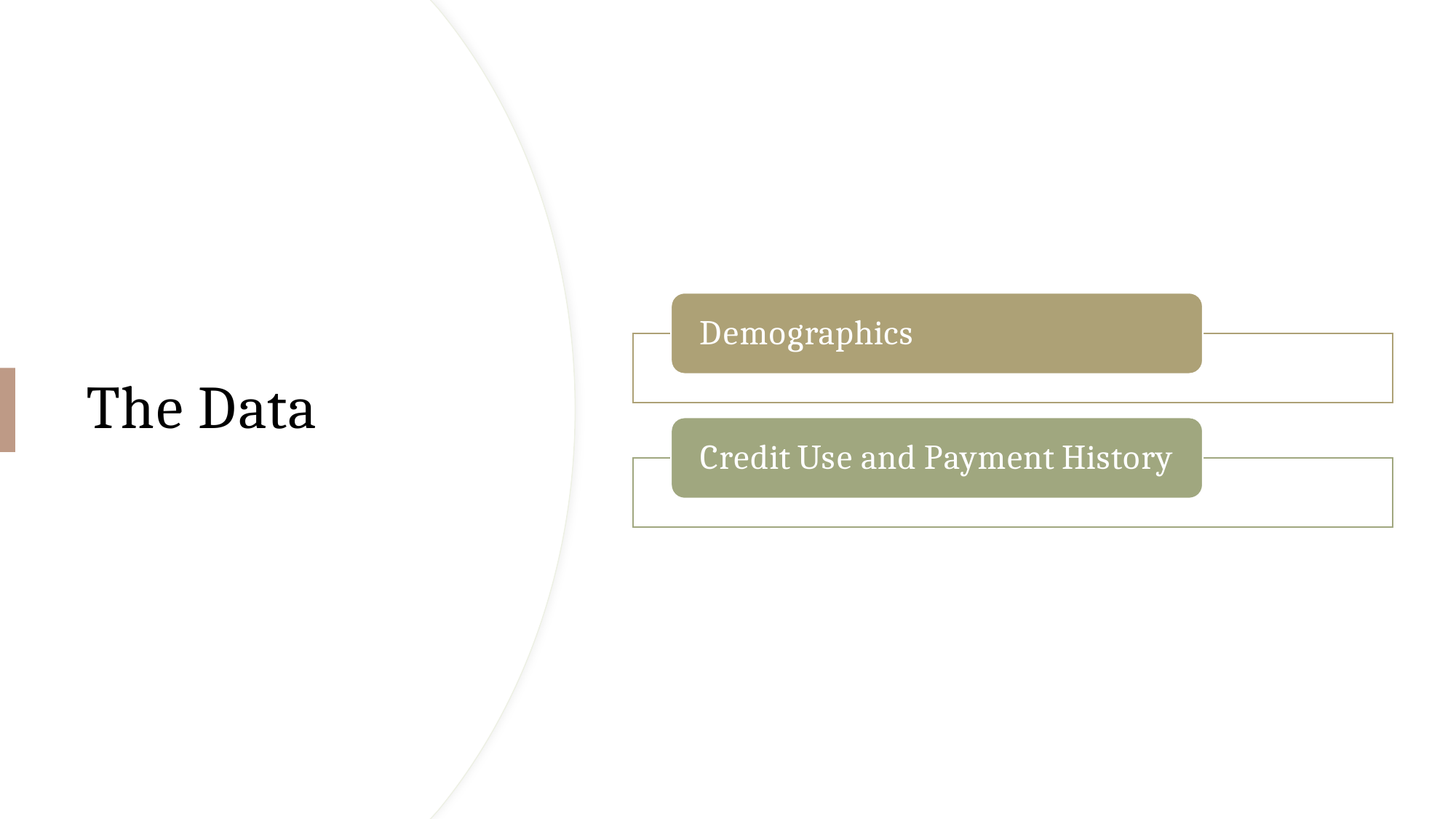

Demographics
Credit Use and Payment History
# The Data